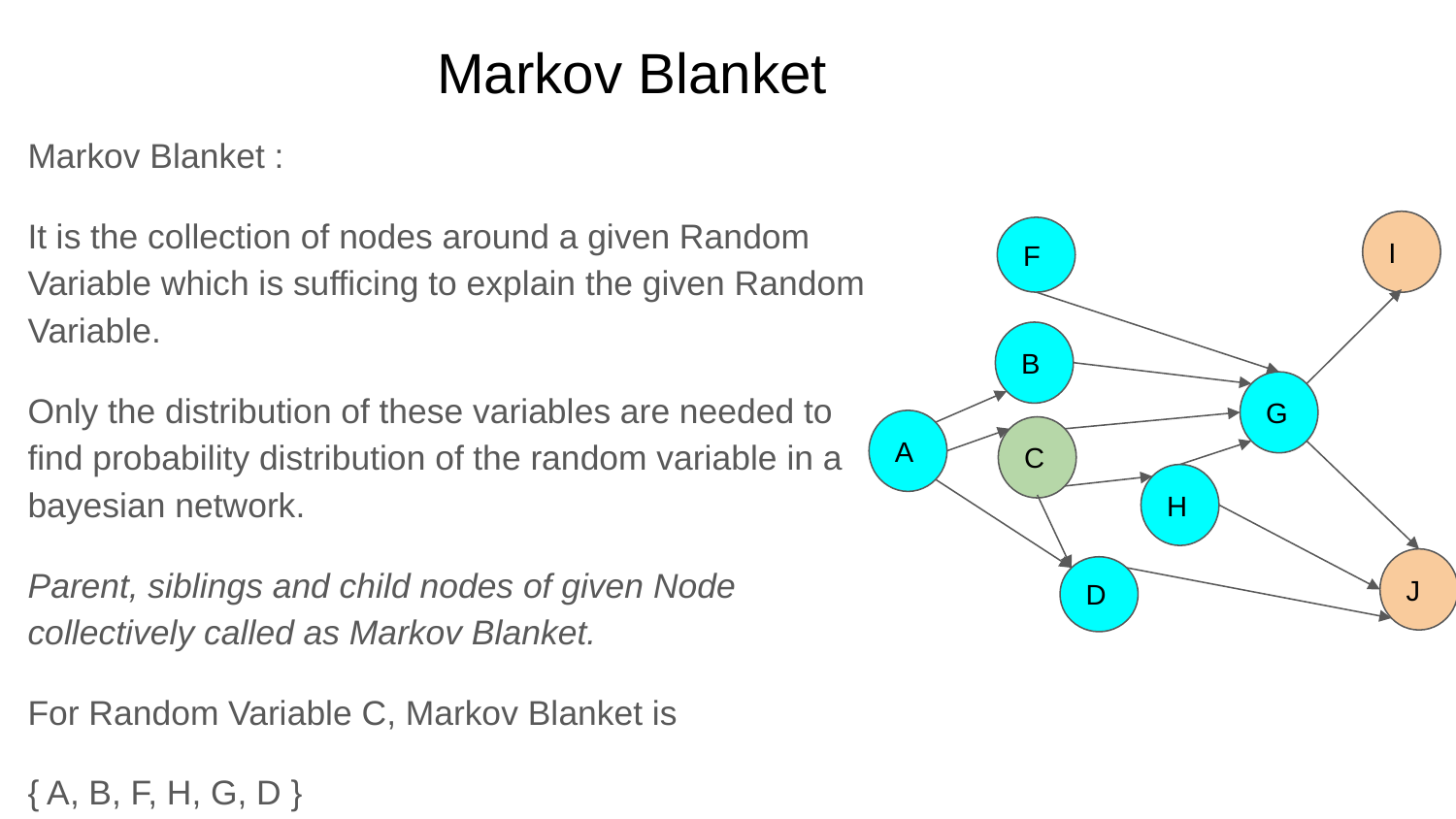

# Markov Blanket
Markov Blanket :
It is the collection of nodes around a given Random Variable which is sufficing to explain the given Random Variable.
Only the distribution of these variables are needed to find probability distribution of the random variable in a bayesian network.
Parent, siblings and child nodes of given Node collectively called as Markov Blanket.
For Random Variable C, Markov Blanket is
{ A, B, F, H, G, D }
I
F
B
G
A
C
H
J
D